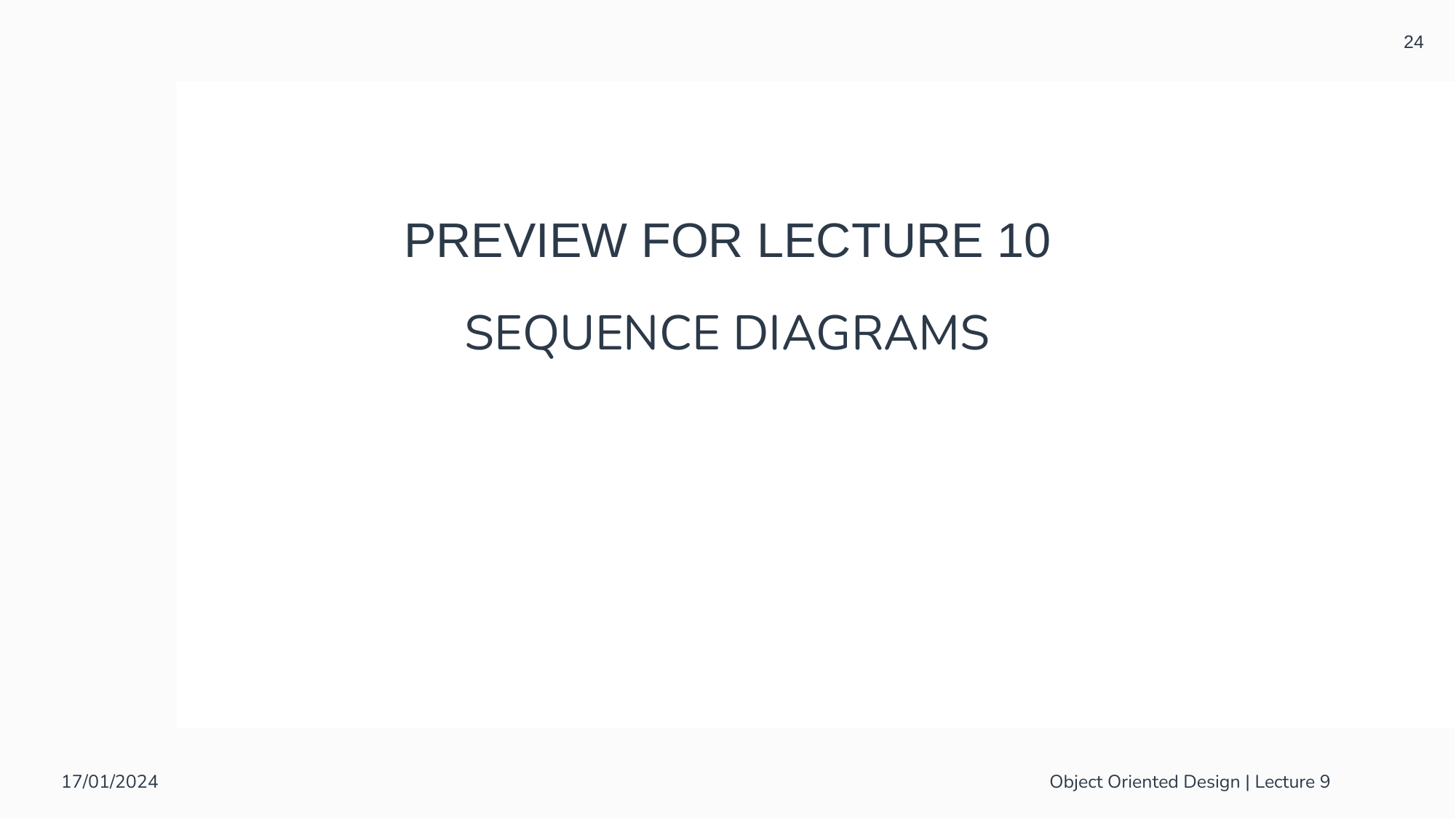

24
# PREVIEW FOR LECTURE 10
SEQUENCE DIAGRAMS
17/01/2024
Object Oriented Design | Lecture 9